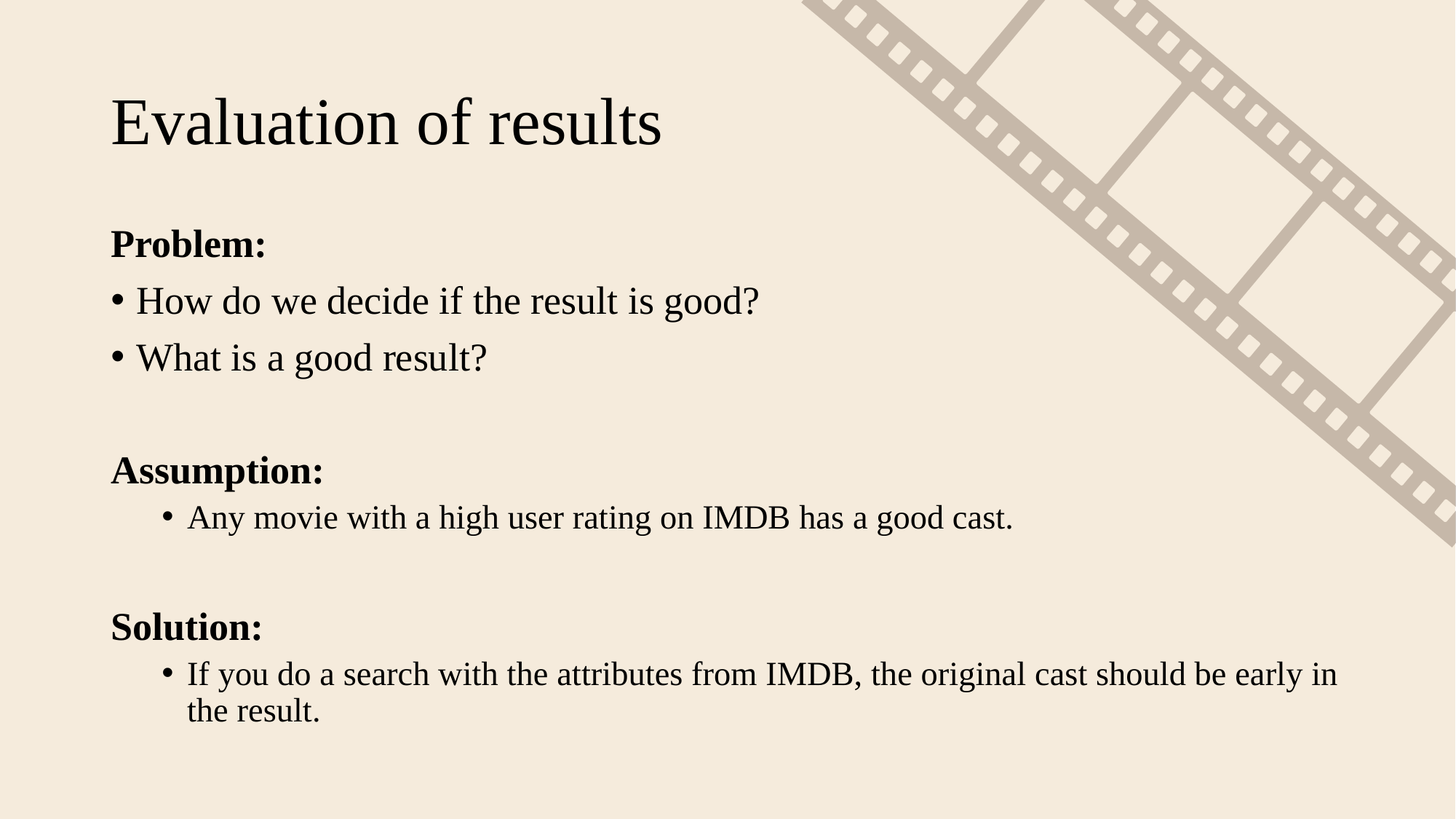

# Evaluation of results
Problem:
How do we decide if the result is good?
What is a good result?

Assumption:
Any movie with a high user rating on IMDB has a good cast.

Solution:
If you do a search with the attributes from IMDB, the original cast should be early in the result.